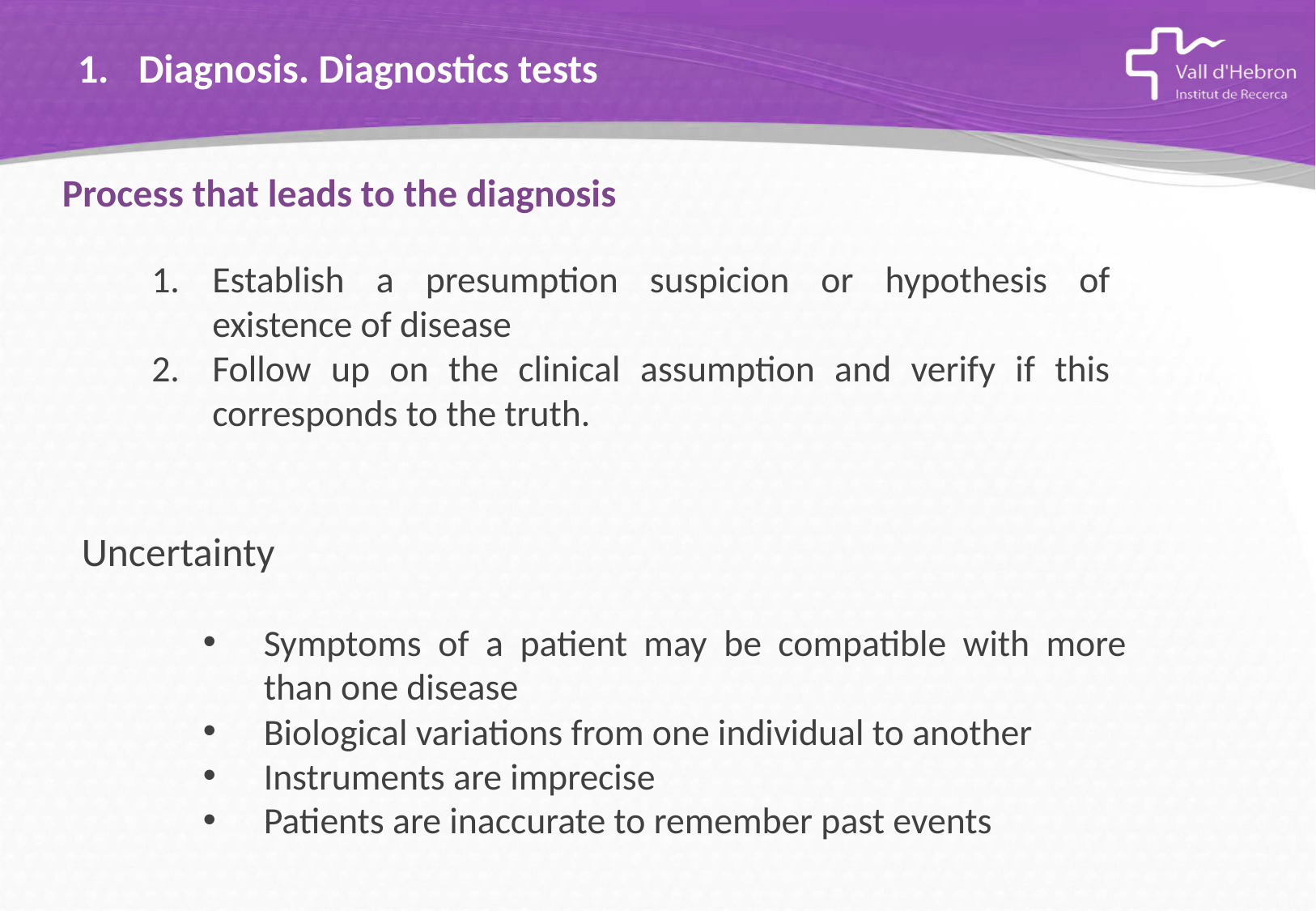

# Diagnosis. Diagnostics tests
Process that leads to the diagnosis
Establish a presumption suspicion or hypothesis of existence of disease
Follow up on the clinical assumption and verify if this corresponds to the truth.
Uncertainty
Symptoms of a patient may be compatible with more than one disease
Biological variations from one individual to another
Instruments are imprecise
Patients are inaccurate to remember past events